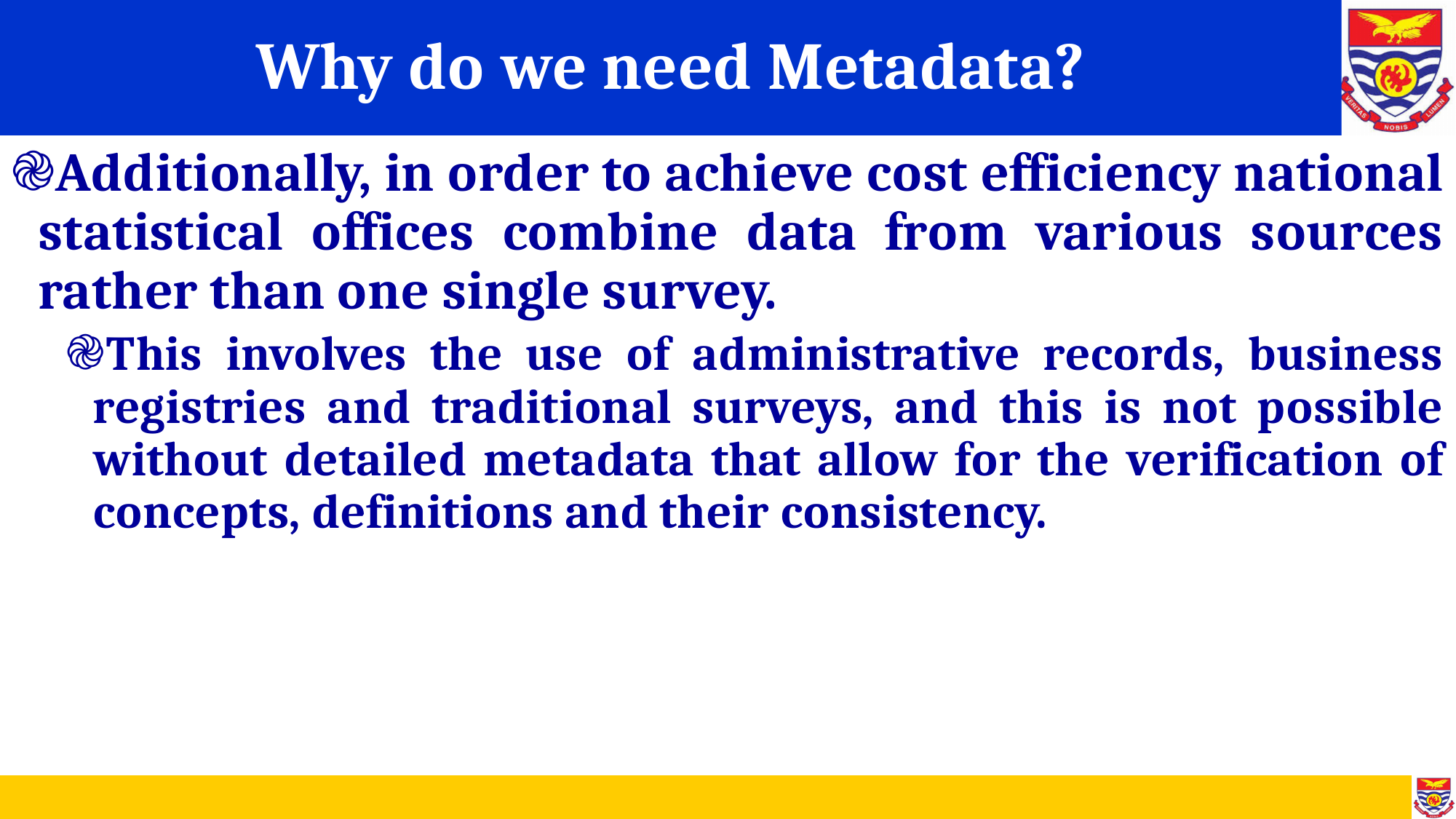

# Why do we need Metadata?
Additionally, in order to achieve cost efficiency national statistical offices combine data from various sources rather than one single survey.
This involves the use of administrative records, business registries and traditional surveys, and this is not possible without detailed metadata that allow for the verification of concepts, definitions and their consistency.